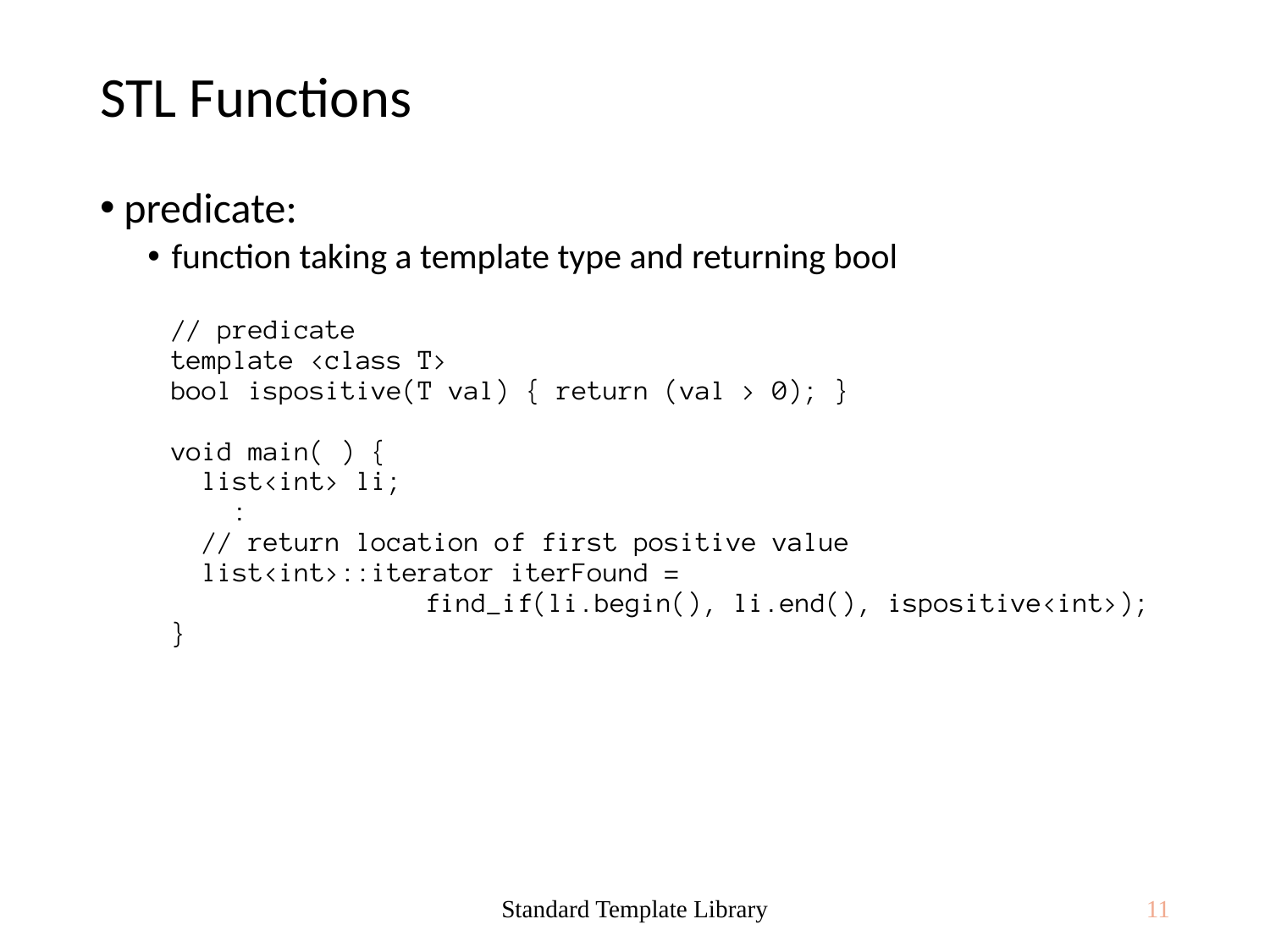

# STL Functions
predicate:
function taking a template type and returning bool
// predicate
template <class T>
bool ispositive(T val) { return (val > 0); }
void main( ) {
  list<int> li;
    :
  // return location of first positive value
  list<int>::iterator iterFound =
		find_if(li.begin(), li.end(), ispositive<int>);
}
Standard Template Library
11